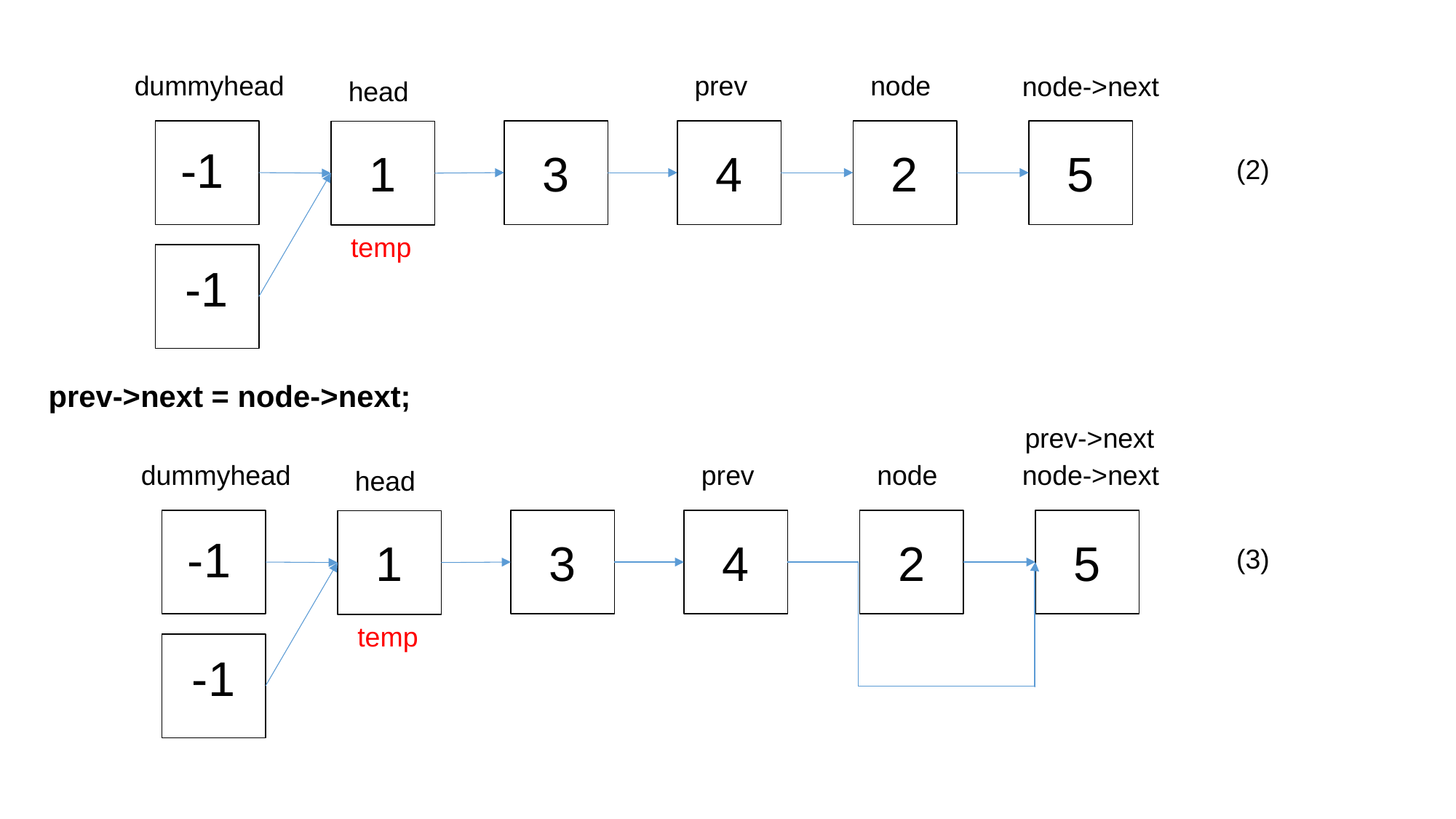

dummyhead
prev
node
node->next
head

-1
3
4
2
5
1
(2)
temp

-1
prev->next = node->next;
prev->next
dummyhead
prev
node
node->next
head

-1
3
4
2
5
1
(3)
temp

-1